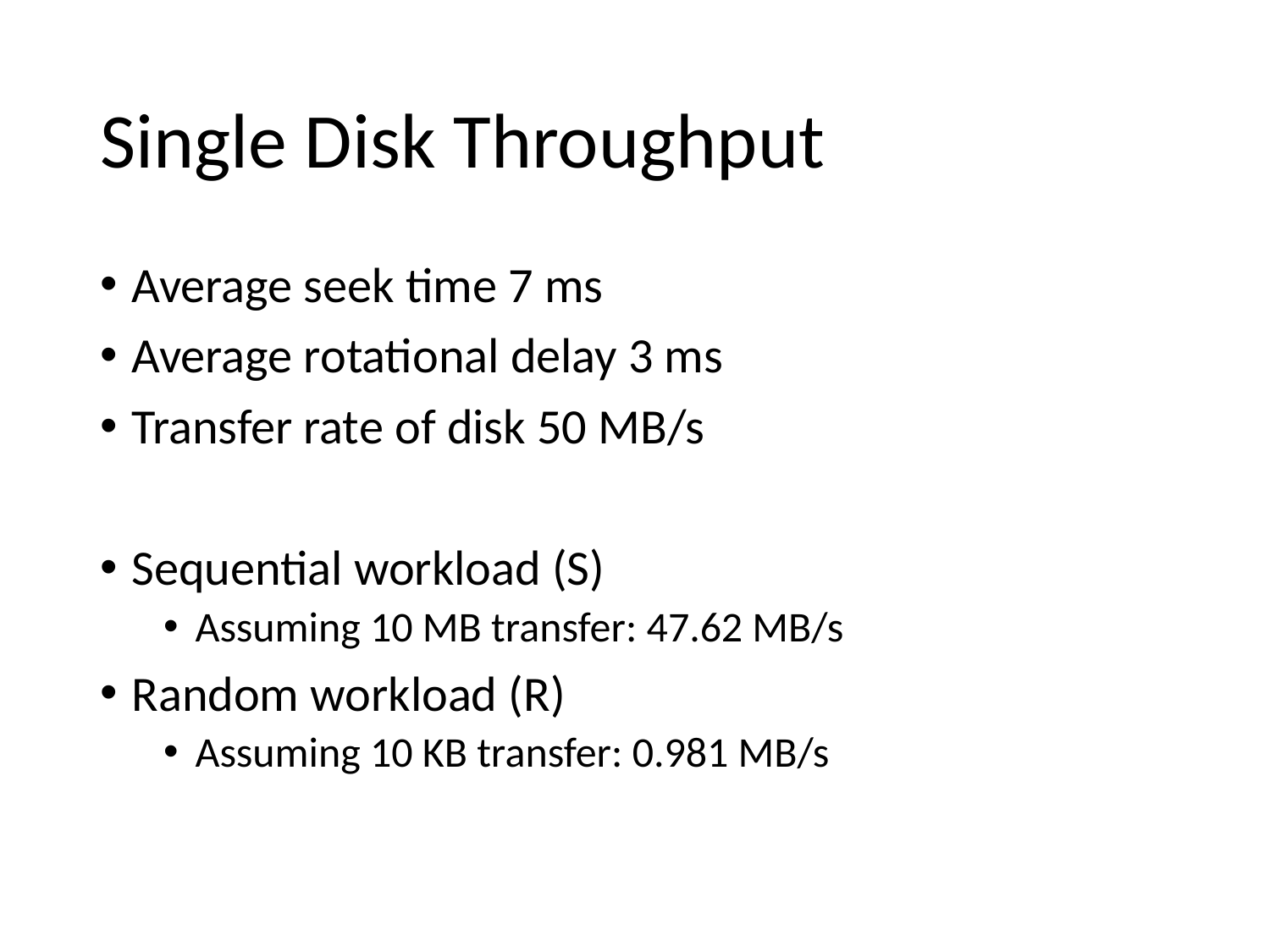

# Single Disk Throughput
Average seek time 7 ms
Average rotational delay 3 ms
Transfer rate of disk 50 MB/s

Sequential workload (S)
Assuming 10 MB transfer: 47.62 MB/s
Random workload (R)
Assuming 10 KB transfer: 0.981 MB/s